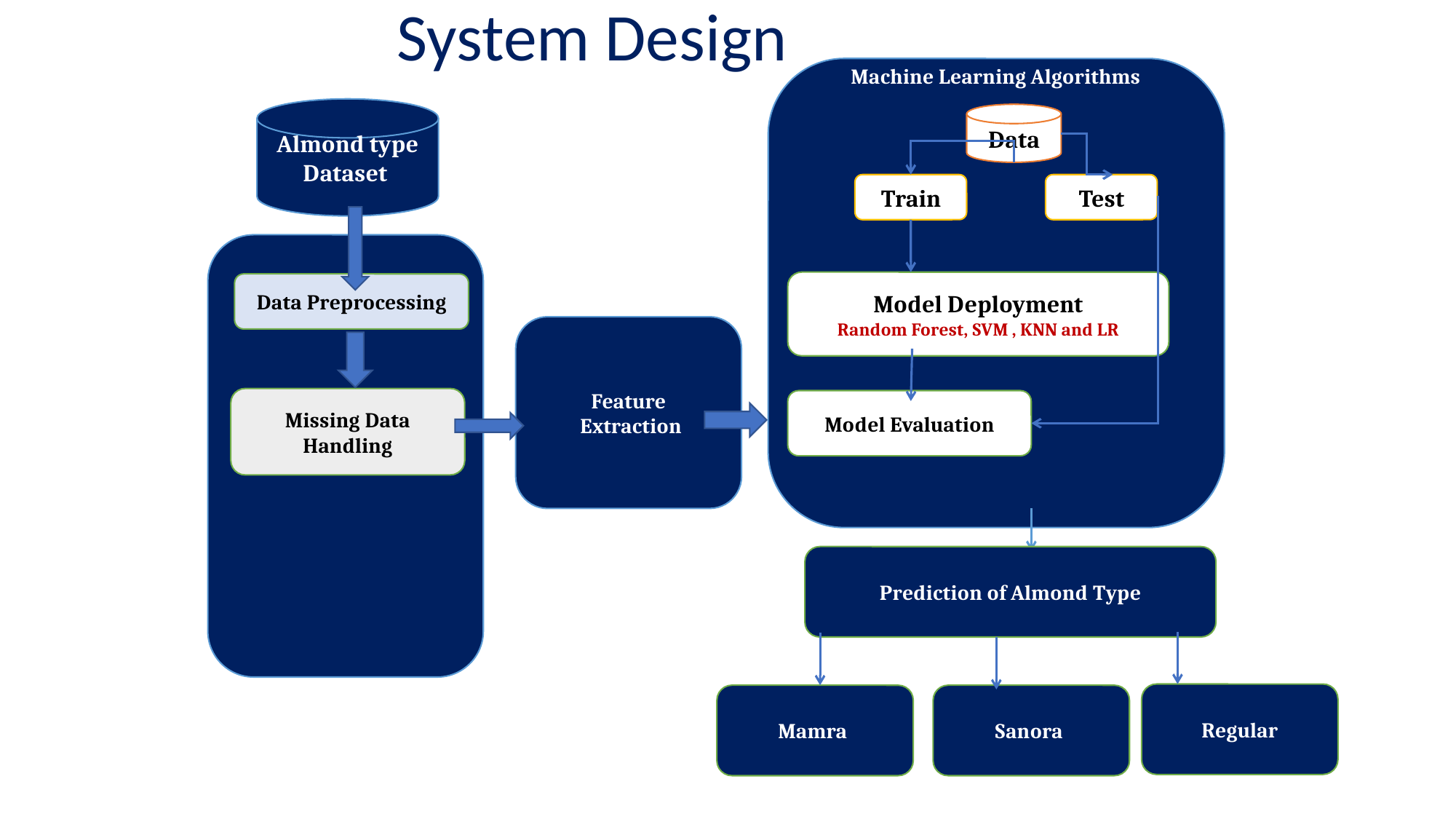

System Design
Machine Learning Algorithms

Almond type Dataset

Data
Train
Test

Model Deployment
Random Forest, SVM , KNN and LR
Data Preprocessing
Feature
 Extraction

Missing Data Handling
Model Evaluation

Prediction of Almond Type
Regular
Mamra
Sanora